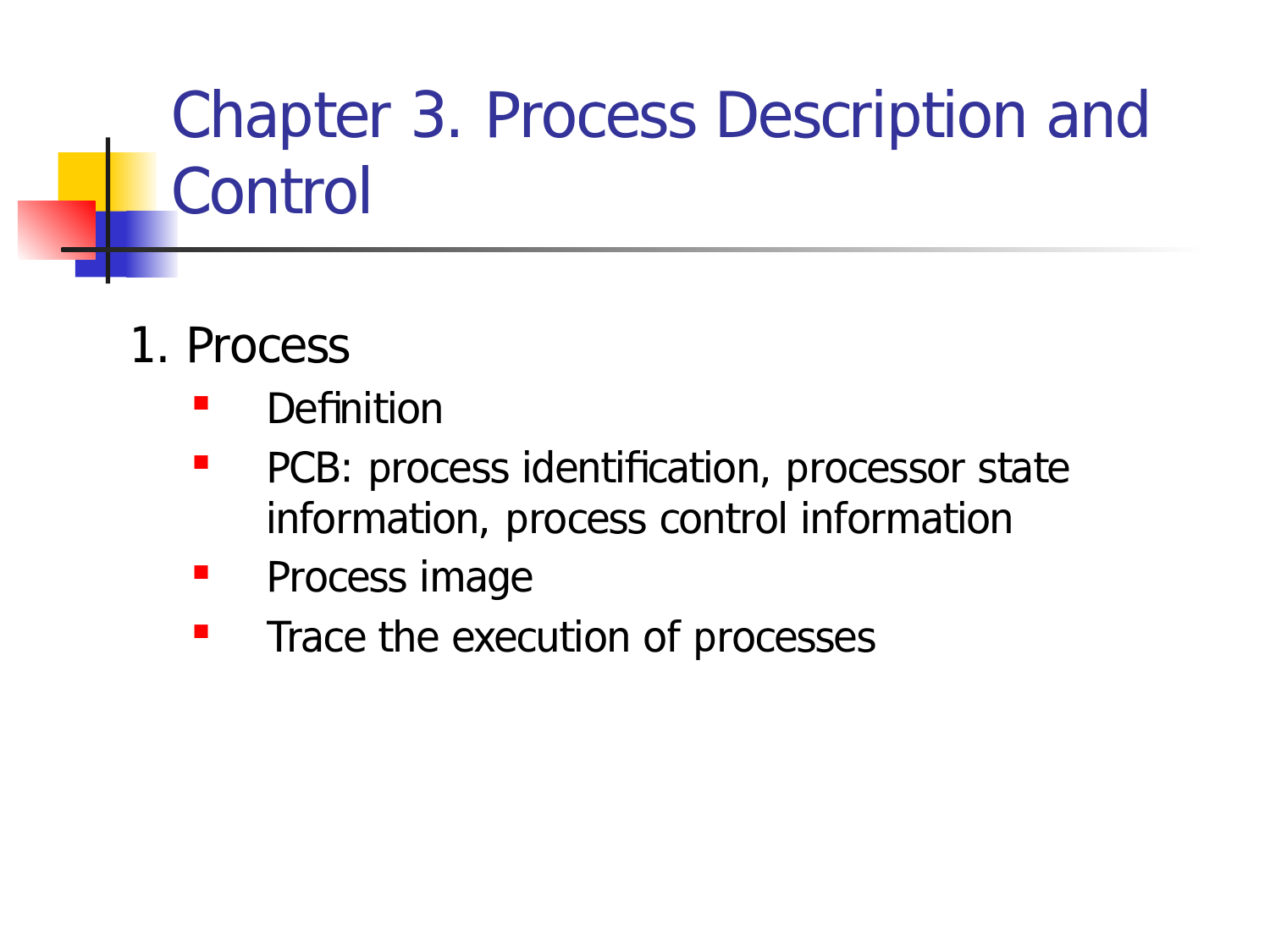

# Chapter 3. Process Description and Control
1. Process
Definition
PCB: process identification, processor state information, process control information
Process image
Trace the execution of processes